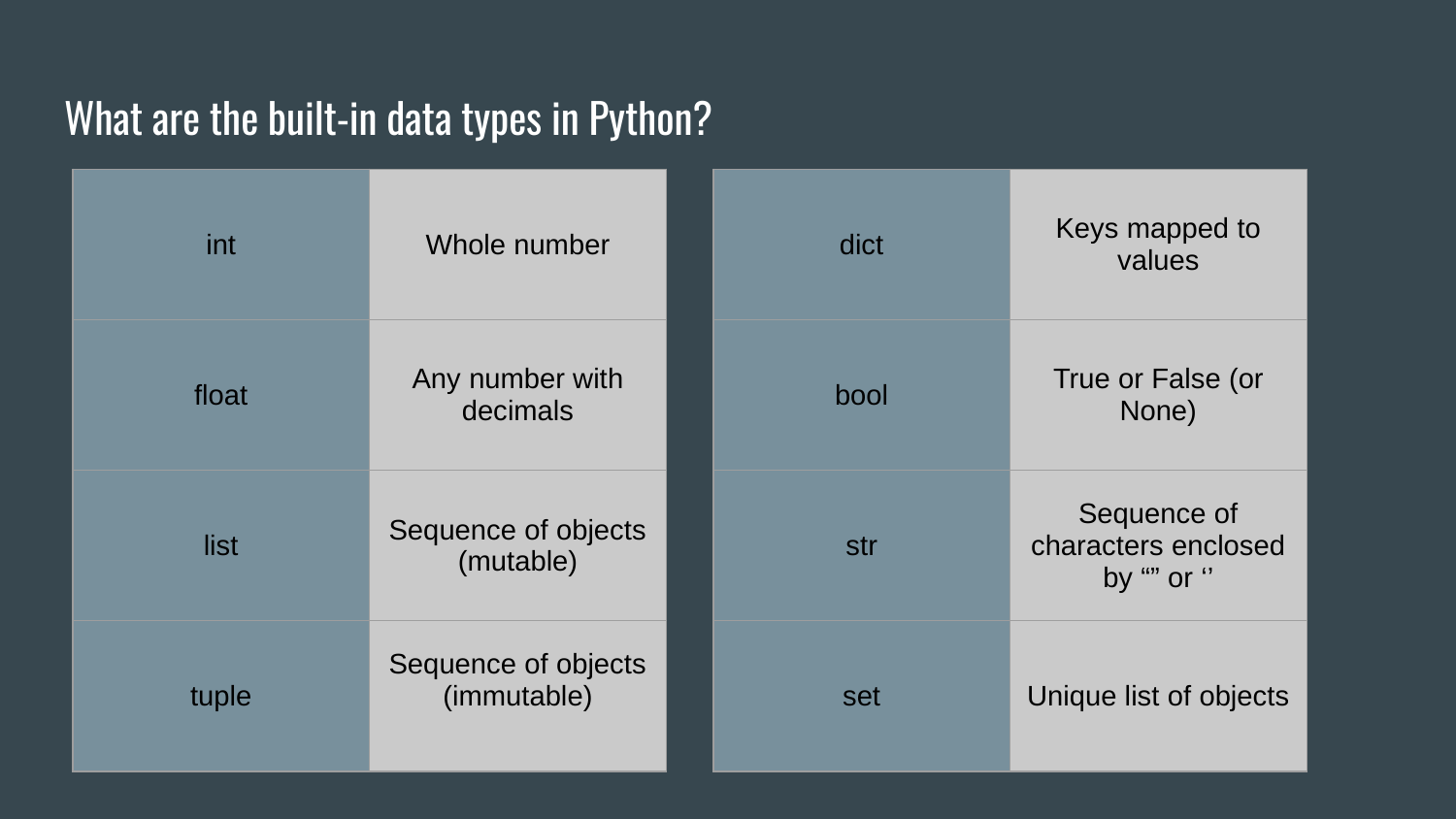

# What are the built-in data types in Python?
| int | Whole number |
| --- | --- |
| float | Any number with decimals |
| list | Sequence of objects (mutable) |
| tuple | Sequence of objects (immutable) |
| dict | Keys mapped to values |
| --- | --- |
| bool | True or False (or None) |
| str | Sequence of characters enclosed by “” or ‘’ |
| set | Unique list of objects |